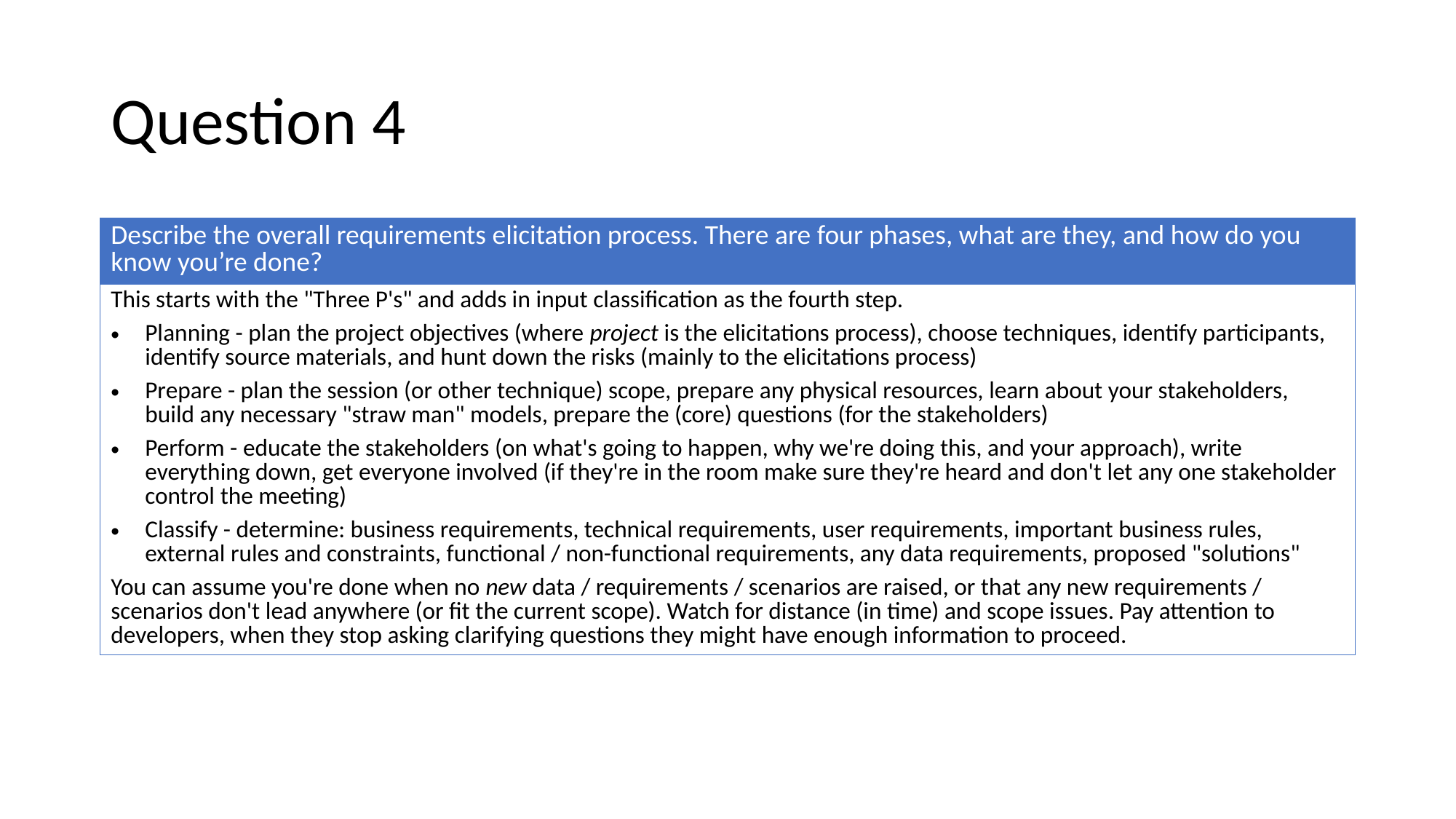

# Question 4
| Describe the overall requirements elicitation process. There are four phases, what are they, and how do you know you’re done? |
| --- |
| This starts with the "Three P's" and adds in input classification as the fourth step. Planning - plan the project objectives (where project is the elicitations process), choose techniques, identify participants, identify source materials, and hunt down the risks (mainly to the elicitations process) Prepare - plan the session (or other technique) scope, prepare any physical resources, learn about your stakeholders, build any necessary "straw man" models, prepare the (core) questions (for the stakeholders) Perform - educate the stakeholders (on what's going to happen, why we're doing this, and your approach), write everything down, get everyone involved (if they're in the room make sure they're heard and don't let any one stakeholder control the meeting) Classify - determine: business requirements, technical requirements, user requirements, important business rules, external rules and constraints, functional / non-functional requirements, any data requirements, proposed "solutions" You can assume you're done when no new data / requirements / scenarios are raised, or that any new requirements / scenarios don't lead anywhere (or fit the current scope). Watch for distance (in time) and scope issues. Pay attention to developers, when they stop asking clarifying questions they might have enough information to proceed. |